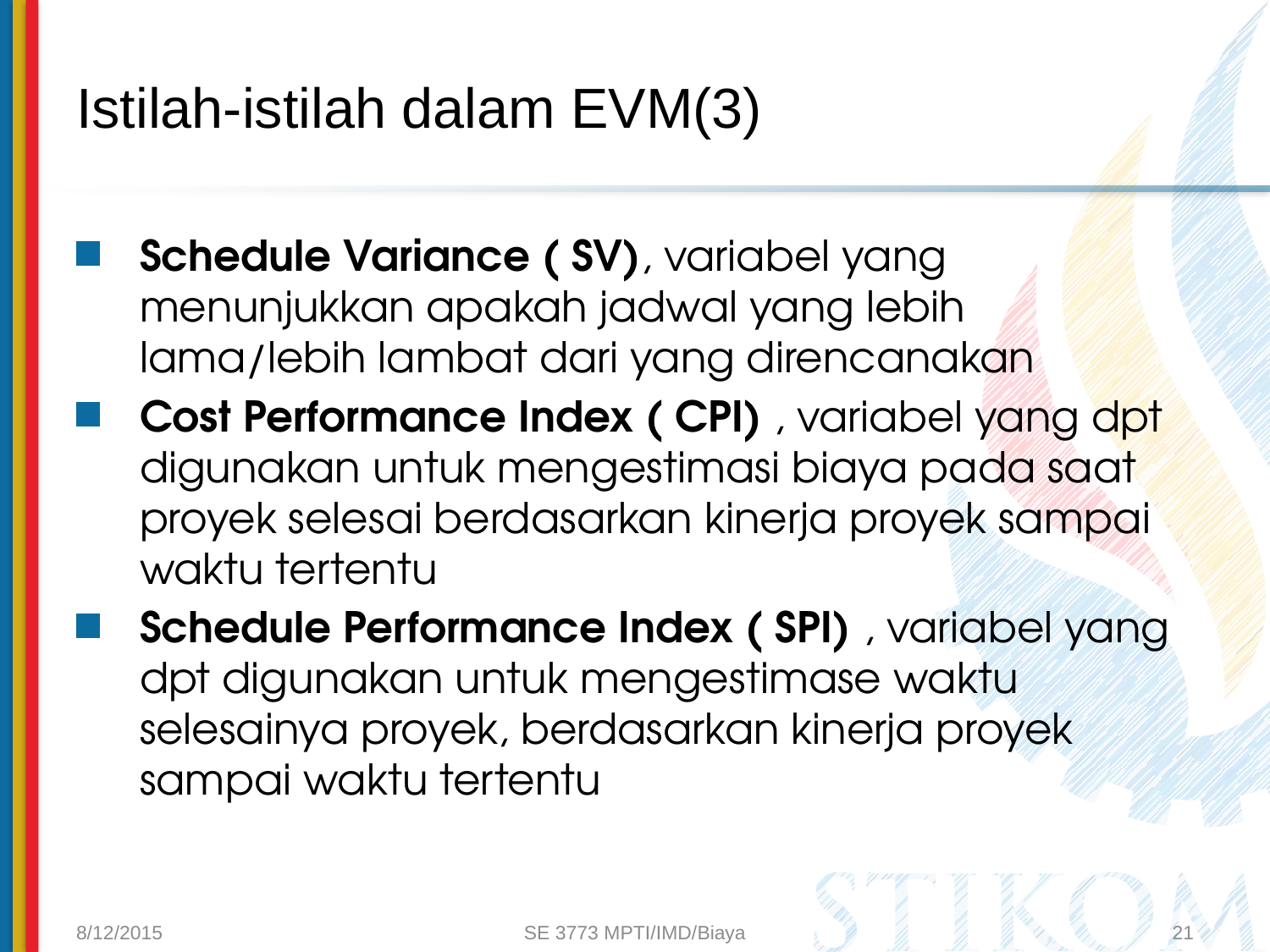

# Istilah-istilah dalam EVM(3)
Schedule Variance ( SV), variabel yang menunjukkan apakah jadwal yang lebih lama/lebih lambat dari yang direncanakan
Cost Performance Index ( CPI) , variabel yang dpt digunakan untuk mengestimasi biaya pada saat proyek selesai berdasarkan kinerja proyek sampai waktu tertentu
Schedule Performance Index ( SPI) , variabel yang dpt digunakan untuk mengestimase waktu selesainya proyek, berdasarkan kinerja proyek sampai waktu tertentu
8/12/2015
SE 3773 MPTI/IMD/Biaya
21